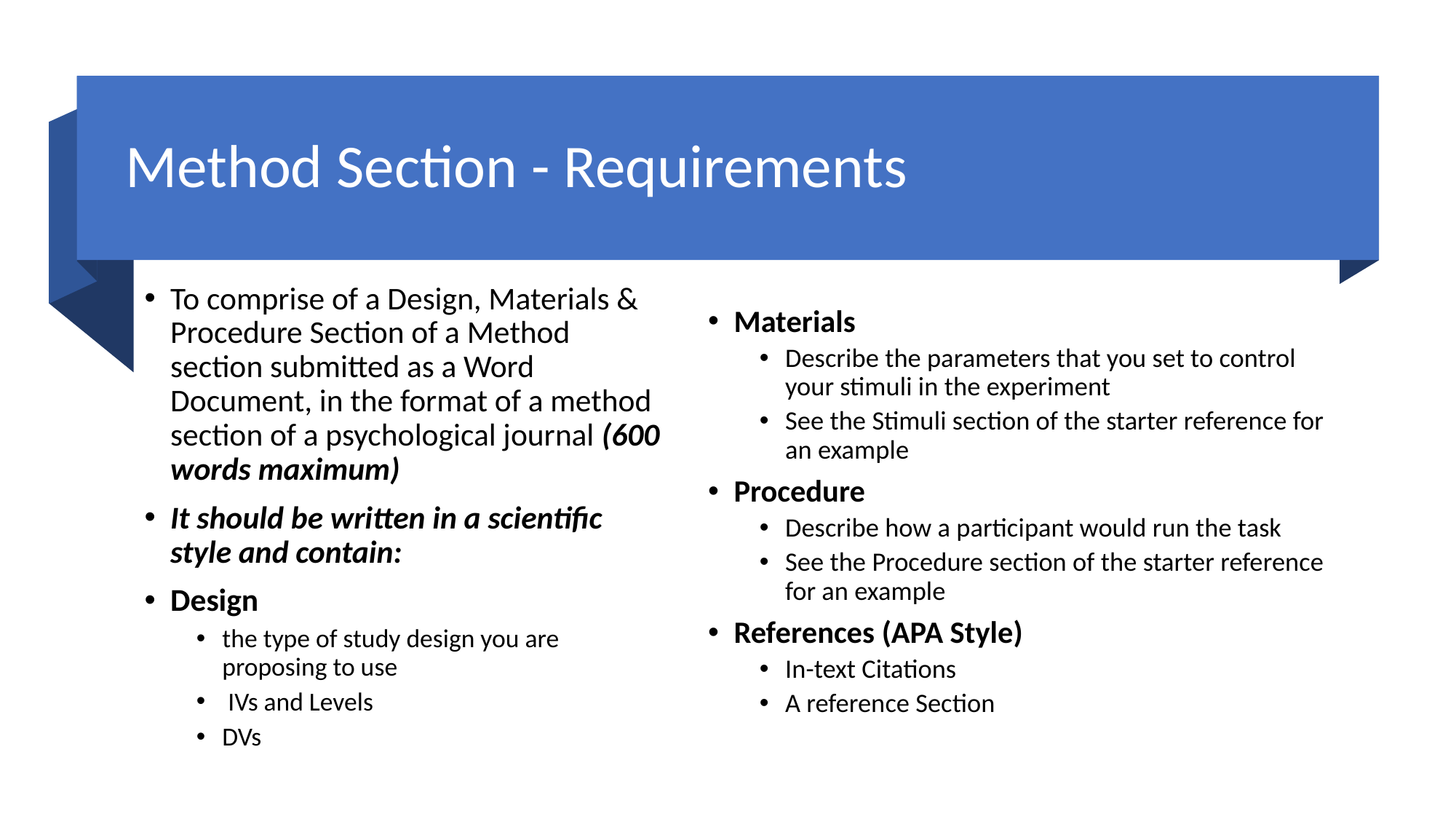

# Method Section - Requirements

To comprise of a Design, Materials & Procedure Section of a Method section submitted as a Word Document, in the format of a method section of a psychological journal (600 words maximum)
It should be written in a scientific style and contain:
Design
the type of study design you are proposing to use
 IVs and Levels
DVs
Materials
Describe the parameters that you set to control your stimuli in the experiment
See the Stimuli section of the starter reference for an example
Procedure
Describe how a participant would run the task
See the Procedure section of the starter reference for an example
References (APA Style)
In-text Citations
A reference Section